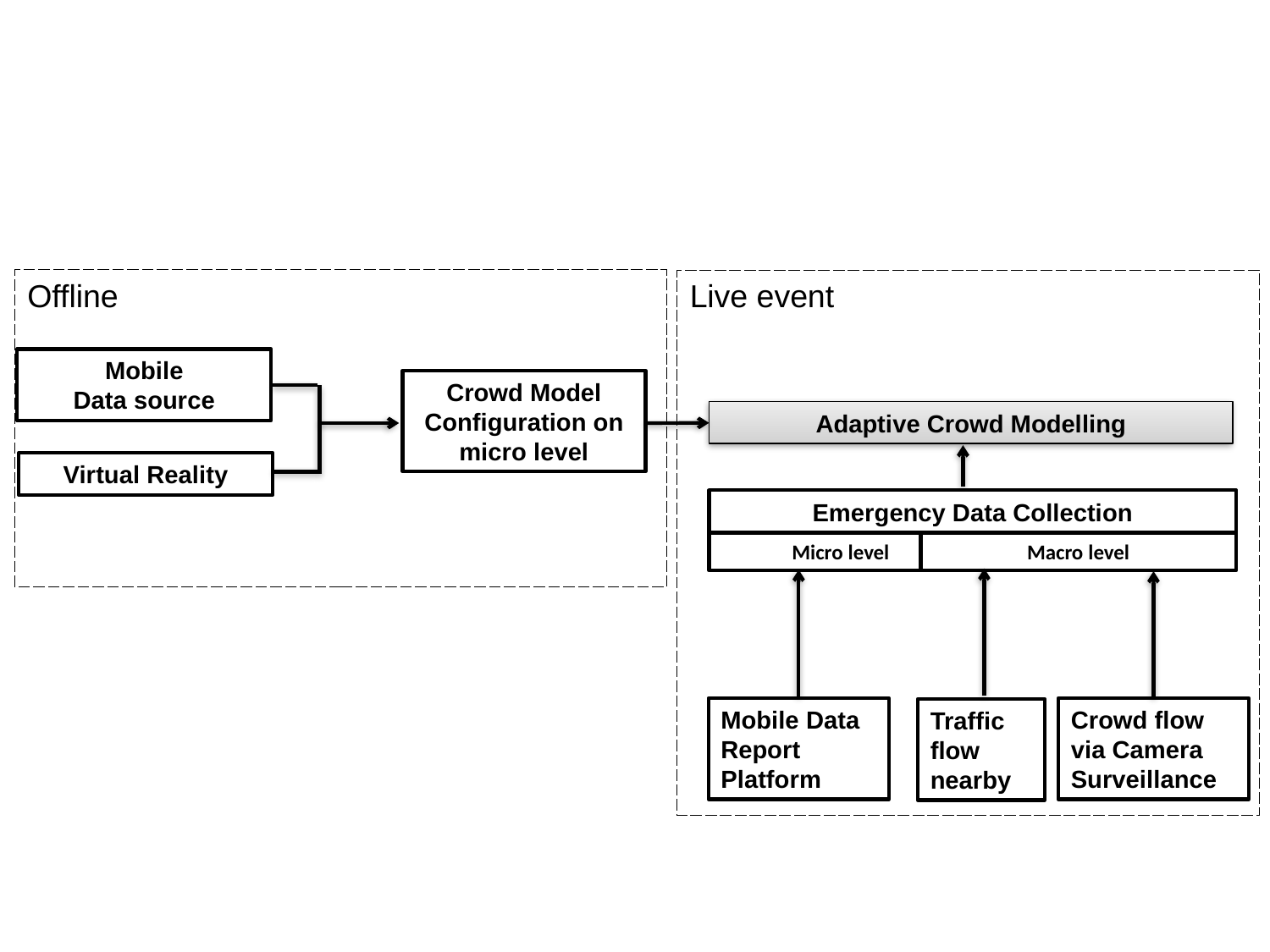

Sensors  in Action
Offline

Live event

Mobile
Data source
Virtual Reality
Crowd Model Configuration on micro level
Adaptive Crowd Modelling
Pre-processing
Emergency Data Collection
Micro level
Macro level
Mobile Data Report Platform
Crowd flow via Camera Surveillance
Traffic flow nearby
Crowd Sensors

Big Data Architecture